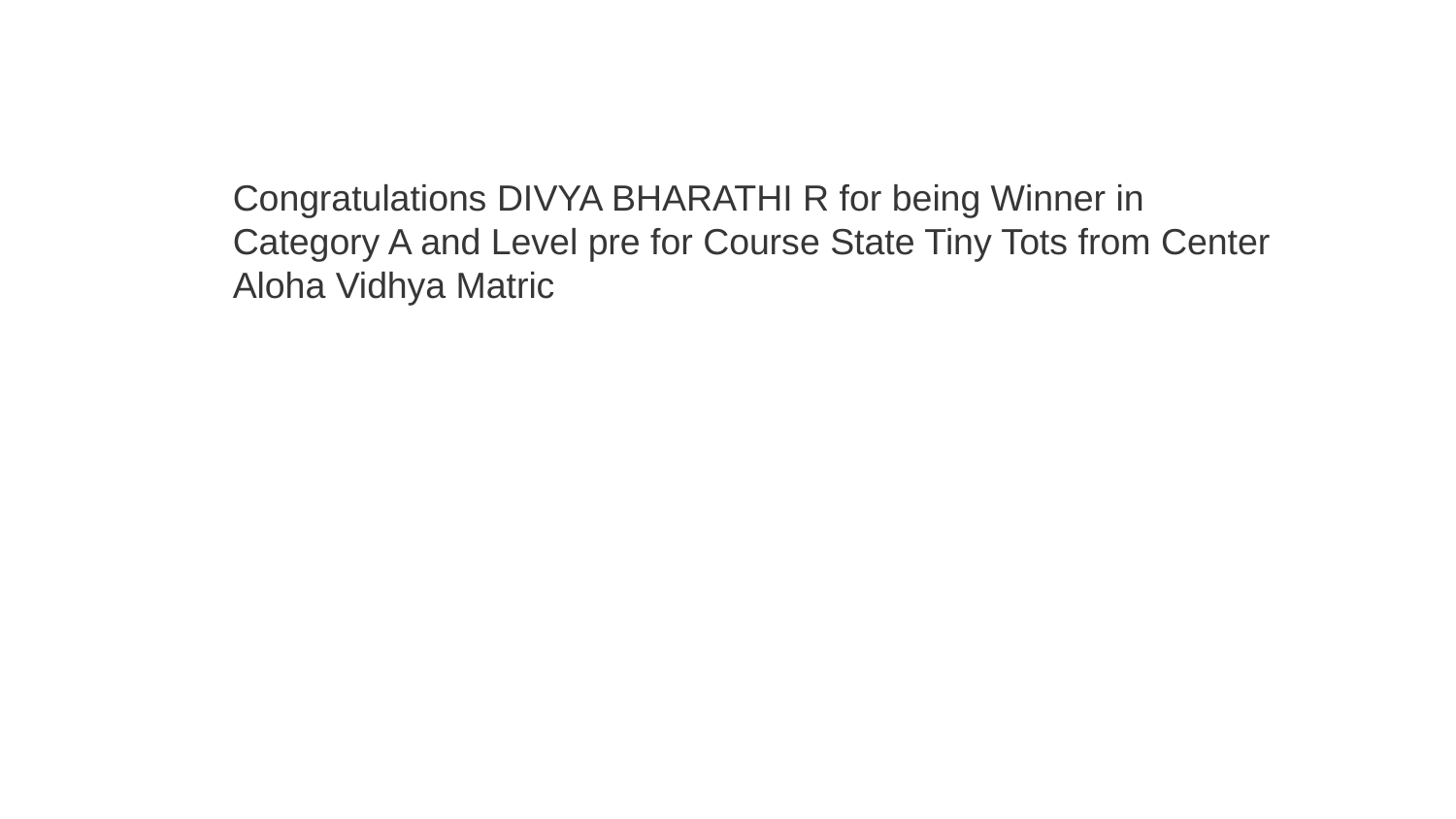

Congratulations DIVYA BHARATHI R for being Winner in Category A and Level pre for Course State Tiny Tots from Center Aloha Vidhya Matric